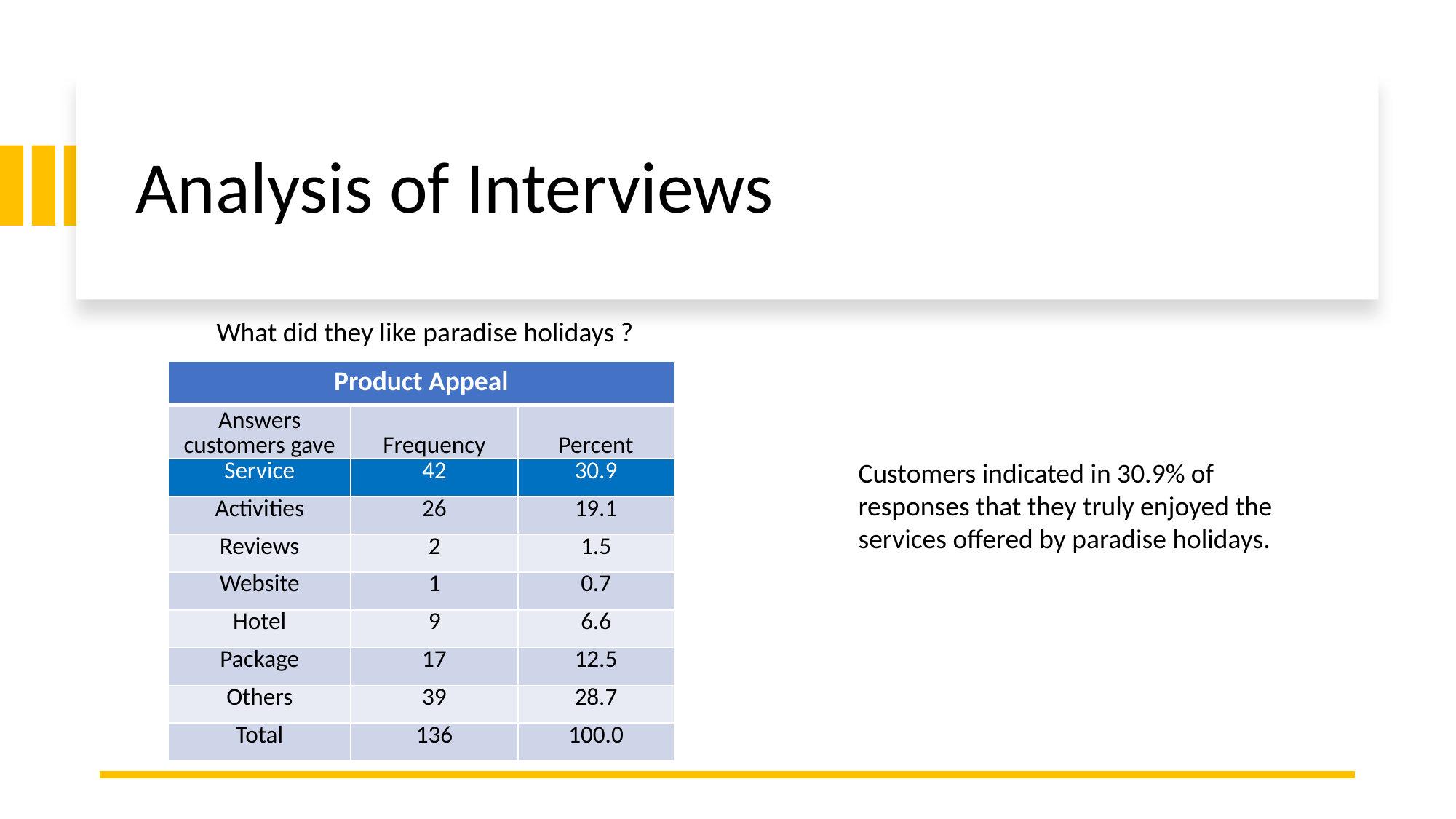

# Analysis of Interviews

What did they like paradise holidays ?
| Product Appeal |  |  |
| --- | --- | --- |
| Answers customers gave | Frequency | Percent |
| Service | 42 | 30.9 |
| Activities | 26 | 19.1 |
| Reviews | 2 | 1.5 |
| Website | 1 | 0.7 |
| Hotel | 9 | 6.6 |
| Package | 17 | 12.5 |
| Others | 39 | 28.7 |
| Total | 136 | 100.0 |
Customers indicated in 30.9% of responses that they truly enjoyed the services offered by paradise holidays.